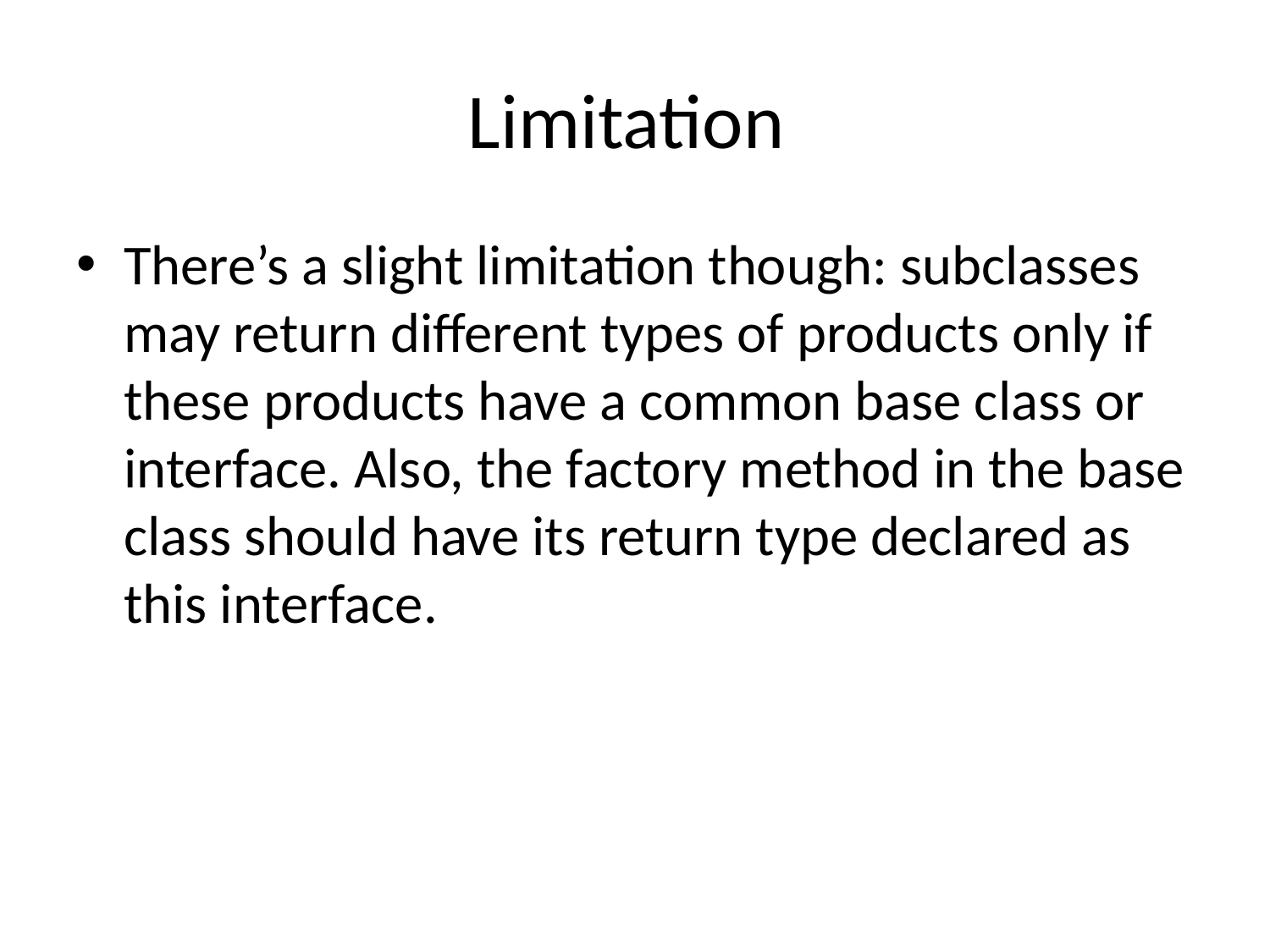

# Limitation
There’s a slight limitation though: subclasses may return different types of products only if these products have a common base class or interface. Also, the factory method in the base class should have its return type declared as this interface.